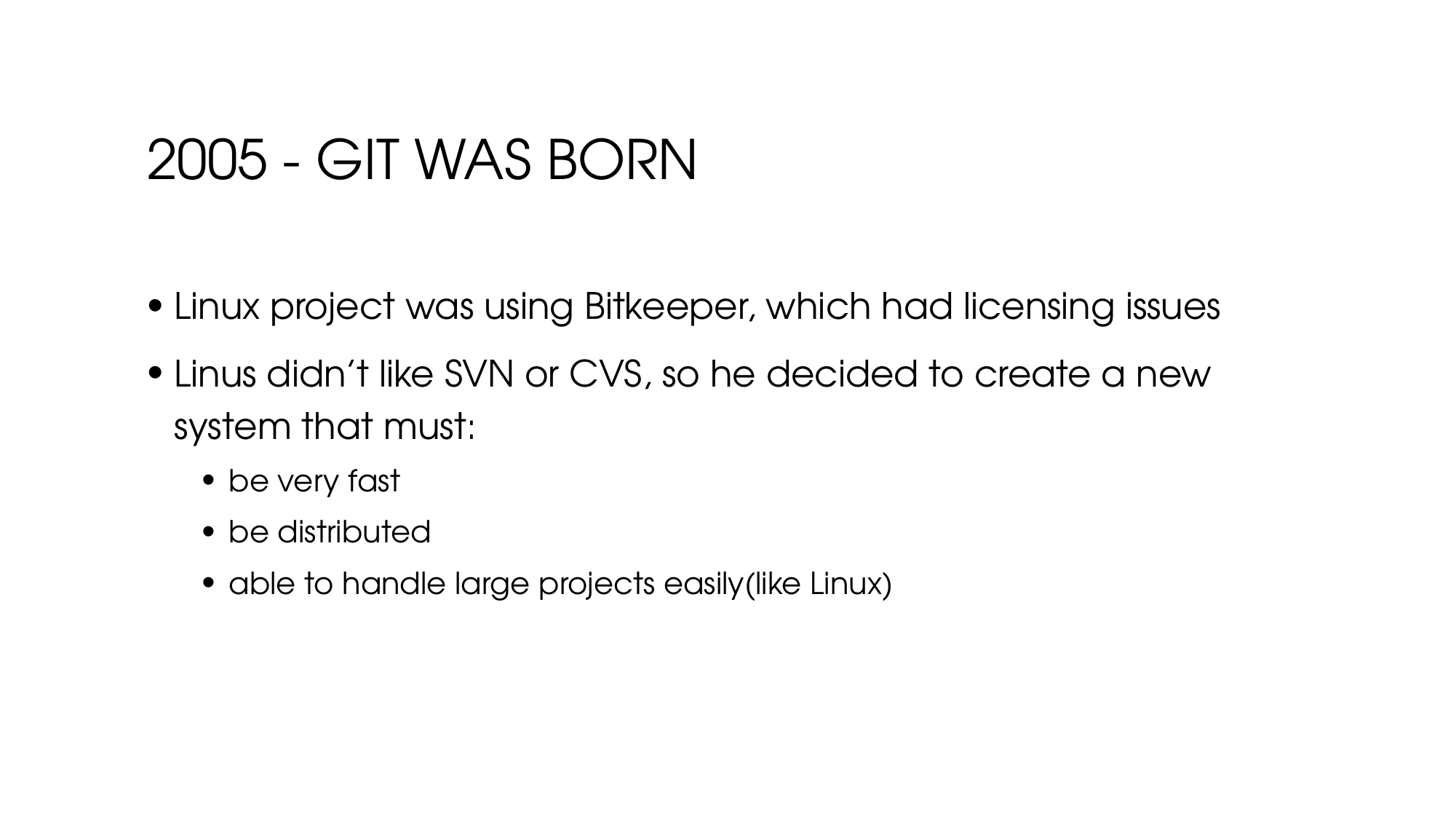

# 2005 - git was born
Linux project was using Bitkeeper, which had licensing issues
Linus didn’t like SVN or CVS, so he decided to create a new system that must:
be very fast
be distributed
able to handle large projects easily(like Linux)